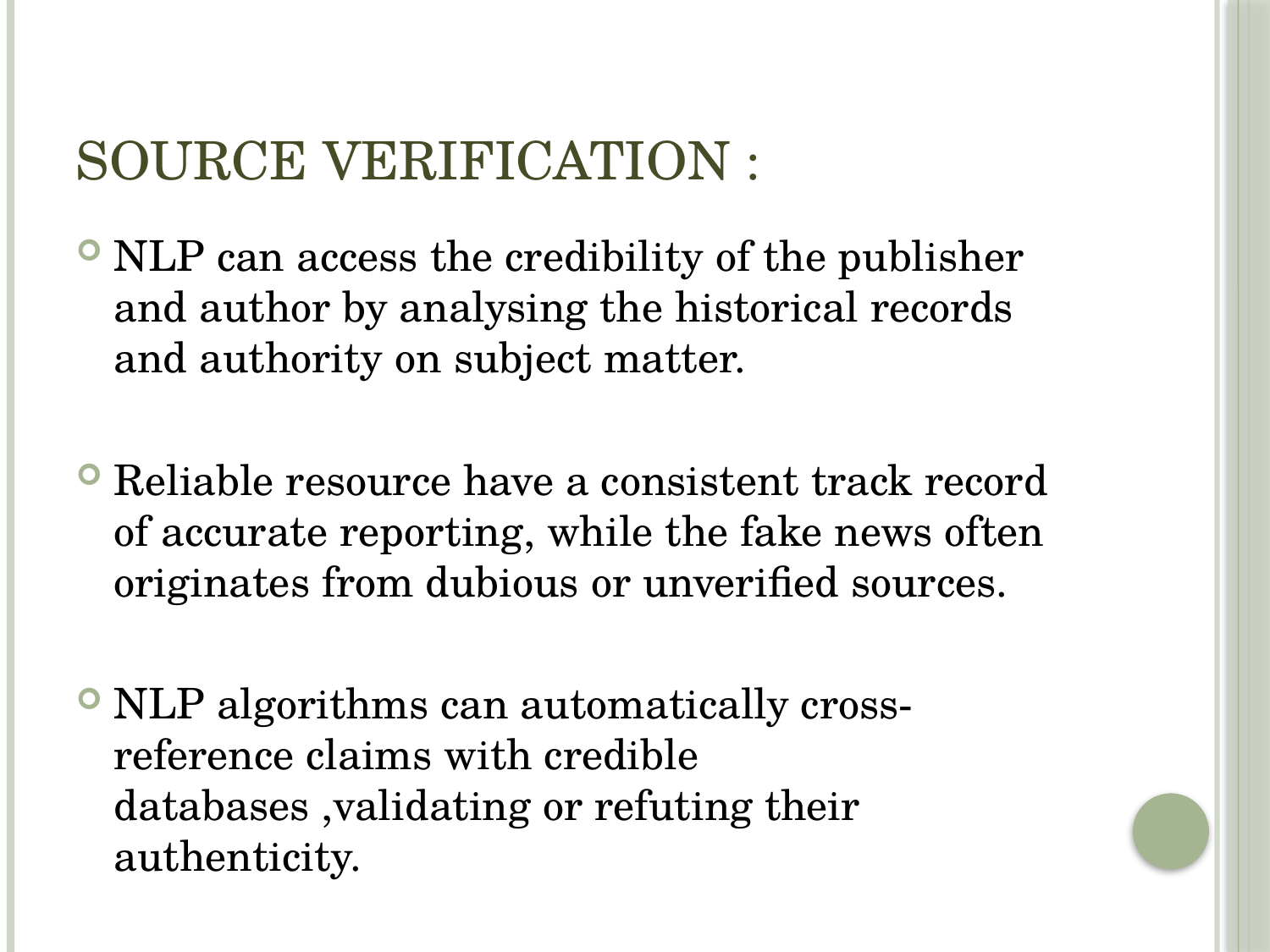

# SOURCE VERIFICATION :
NLP can access the credibility of the publisher and author by analysing the historical records and authority on subject matter.

Reliable resource have a consistent track record of accurate reporting, while the fake news often originates from dubious or unverified sources.

NLP algorithms can automatically cross-reference claims with credible databases ,validating or refuting their authenticity.